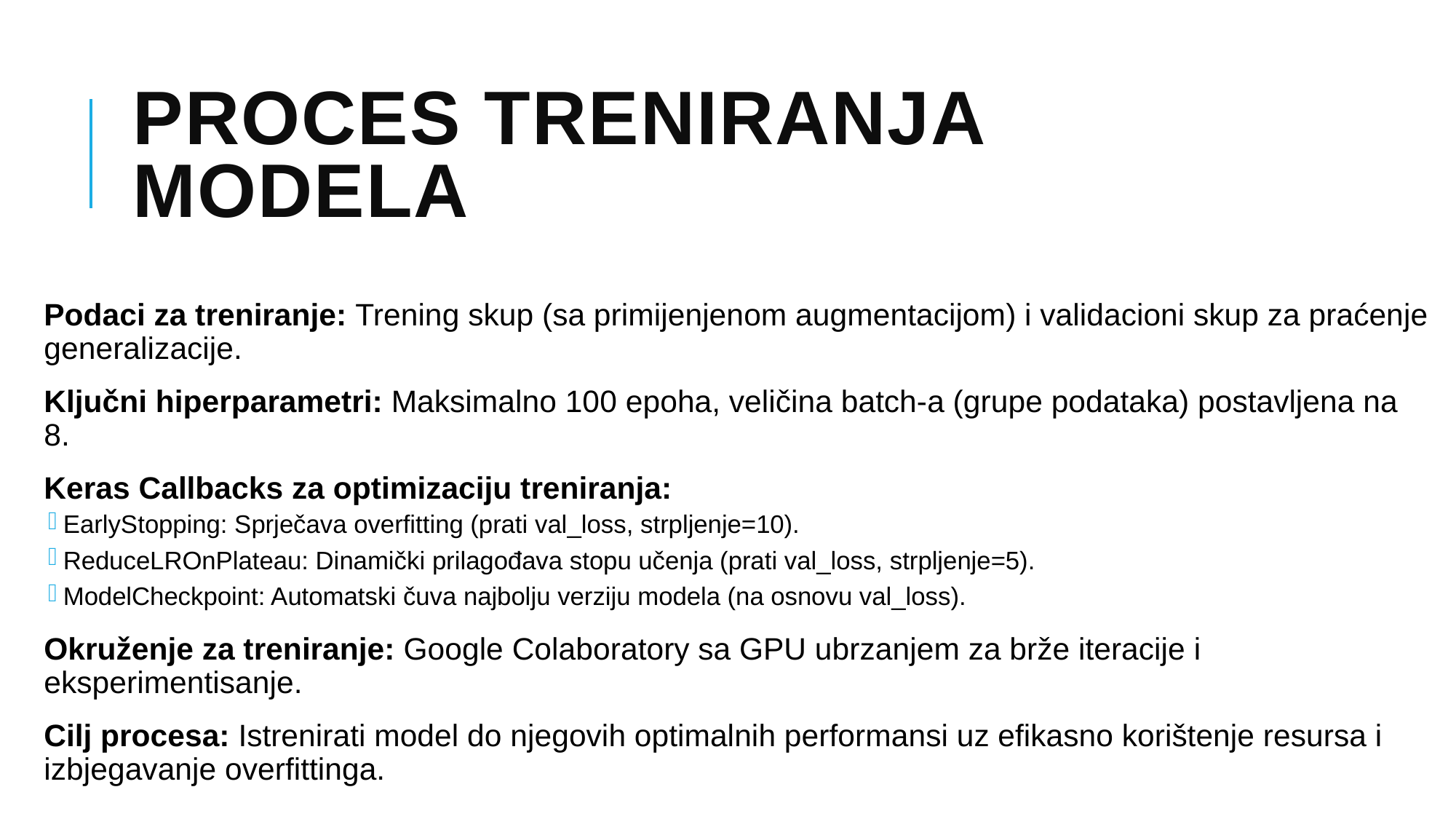

# Proces treniranja modela
Podaci za treniranje: Trening skup (sa primijenjenom augmentacijom) i validacioni skup za praćenje generalizacije.
Ključni hiperparametri: Maksimalno 100 epoha, veličina batch-a (grupe podataka) postavljena na 8.
Keras Callbacks za optimizaciju treniranja:
EarlyStopping: Sprječava overfitting (prati val_loss, strpljenje=10).
ReduceLROnPlateau: Dinamički prilagođava stopu učenja (prati val_loss, strpljenje=5).
ModelCheckpoint: Automatski čuva najbolju verziju modela (na osnovu val_loss).
Okruženje za treniranje: Google Colaboratory sa GPU ubrzanjem za brže iteracije i eksperimentisanje.
Cilj procesa: Istrenirati model do njegovih optimalnih performansi uz efikasno korištenje resursa i izbjegavanje overfittinga.